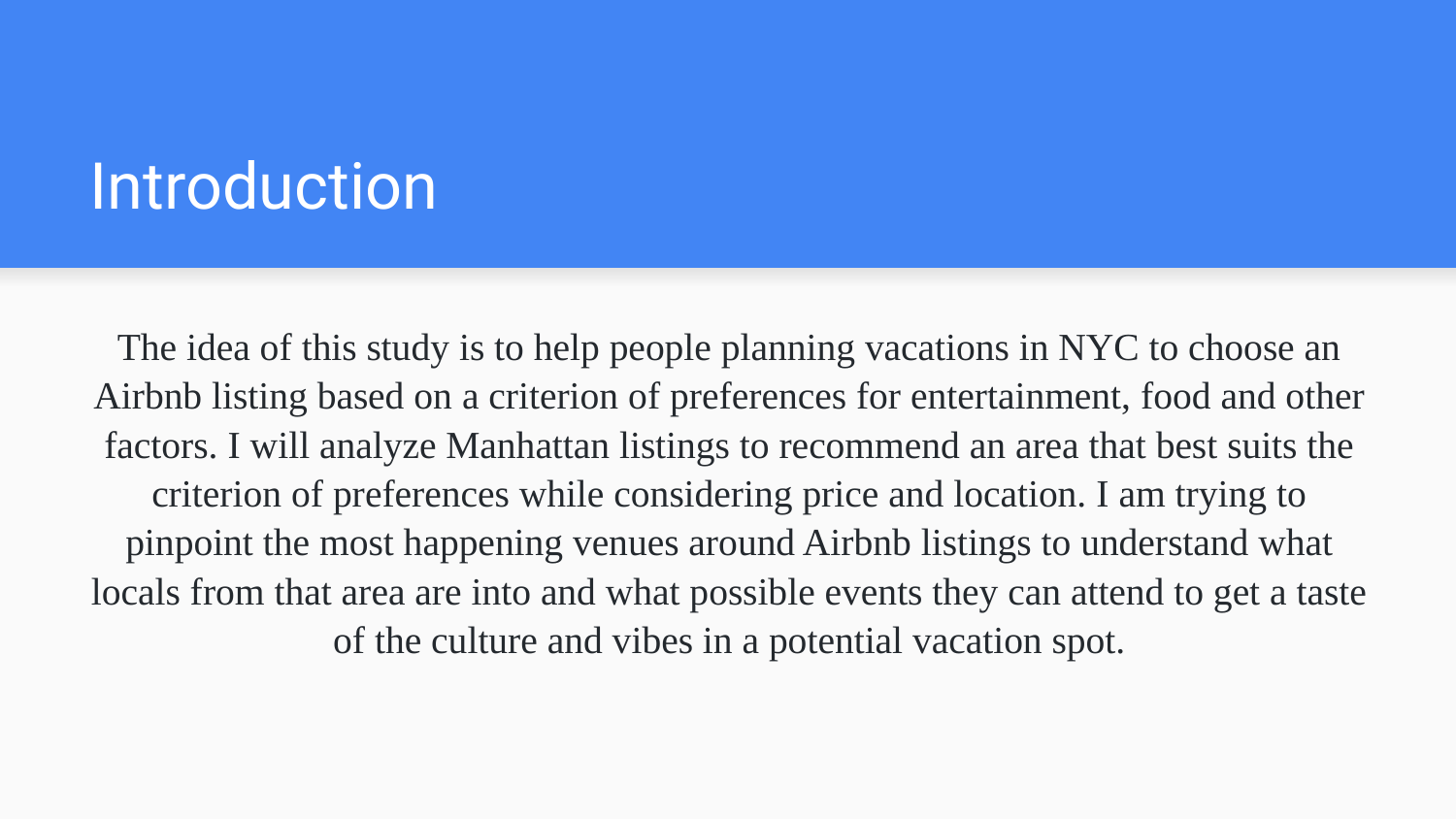

# Introduction
The idea of this study is to help people planning vacations in NYC to choose an Airbnb listing based on a criterion of preferences for entertainment, food and other factors. I will analyze Manhattan listings to recommend an area that best suits the criterion of preferences while considering price and location. I am trying to pinpoint the most happening venues around Airbnb listings to understand what locals from that area are into and what possible events they can attend to get a taste of the culture and vibes in a potential vacation spot.